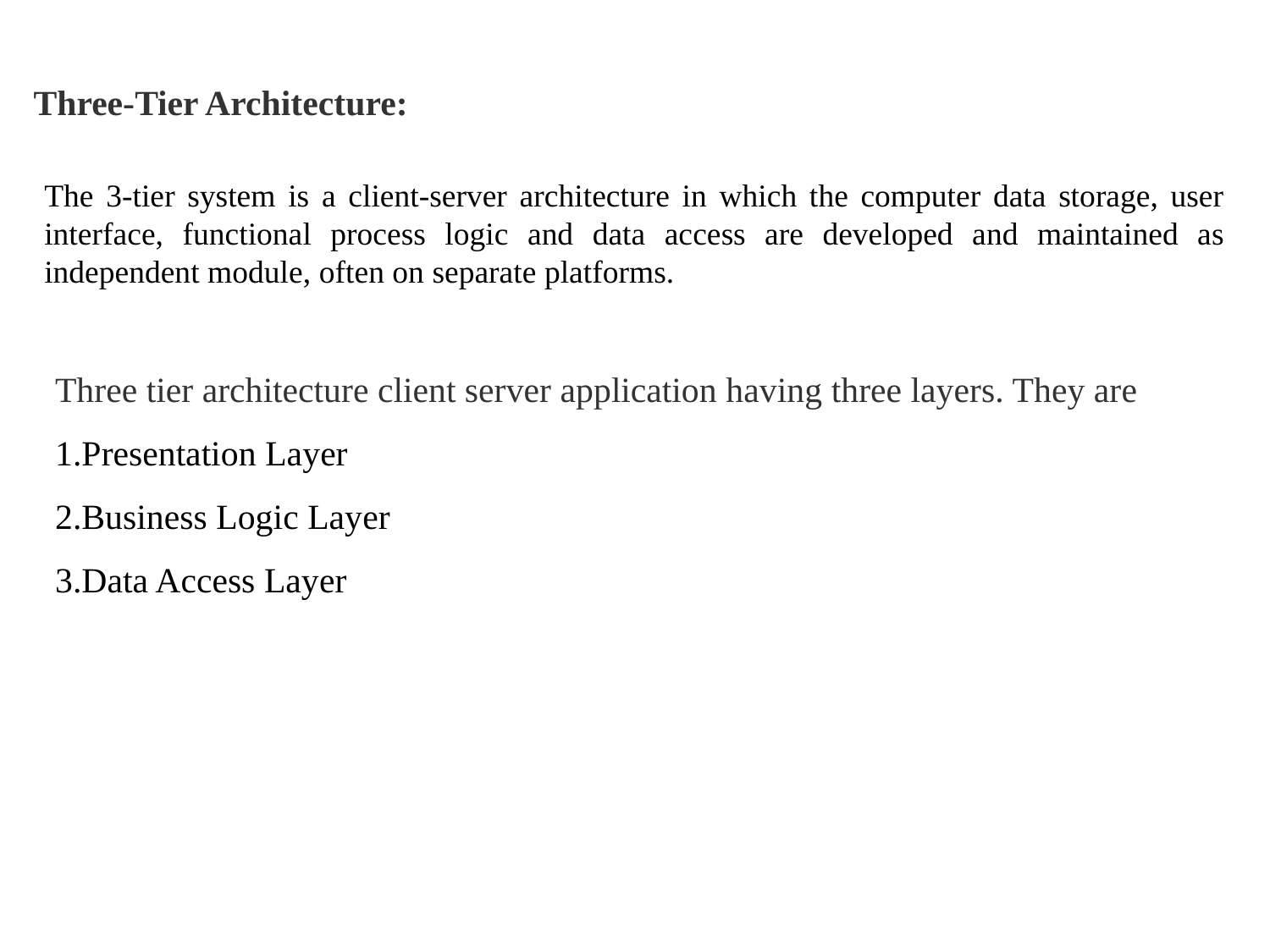

Three-Tier Architecture:
The 3-tier system is a client-server architecture in which the computer data storage, user interface, functional process logic and data access are developed and maintained as independent module, often on separate platforms.
Three tier architecture client server application having three layers. They are
1.Presentation Layer
2.Business Logic Layer
3.Data Access Layer